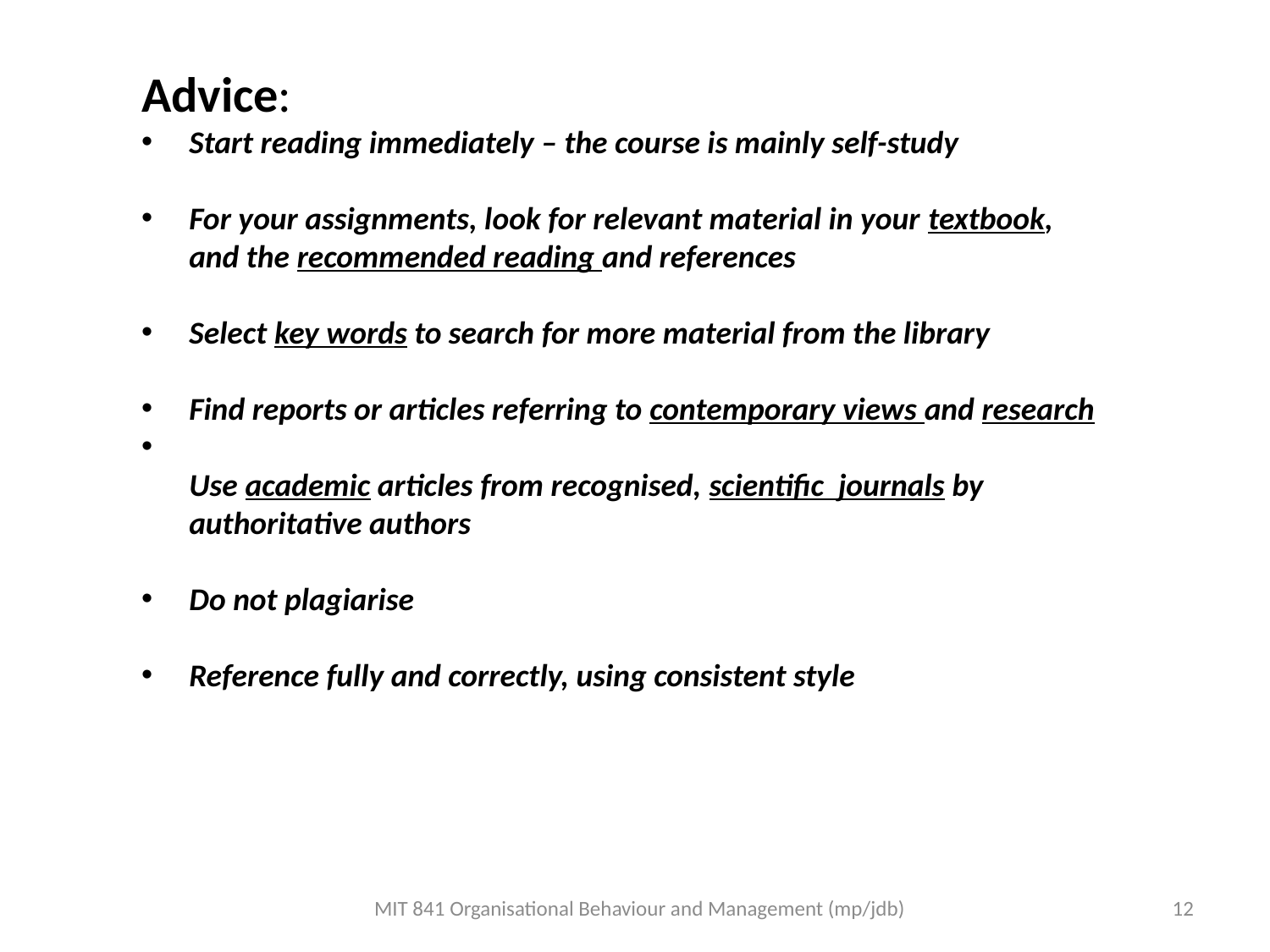

Advice:
Start reading immediately – the course is mainly self-study

For your assignments, look for relevant material in your textbook, and the recommended reading and references

Select key words to search for more material from the library

Find reports or articles referring to contemporary views and research
Use academic articles from recognised, scientific  journals by authoritative authors

Do not plagiarise

Reference fully and correctly, using consistent style

MIT 841 Organisational Behaviour and Management (mp/jdb)
12